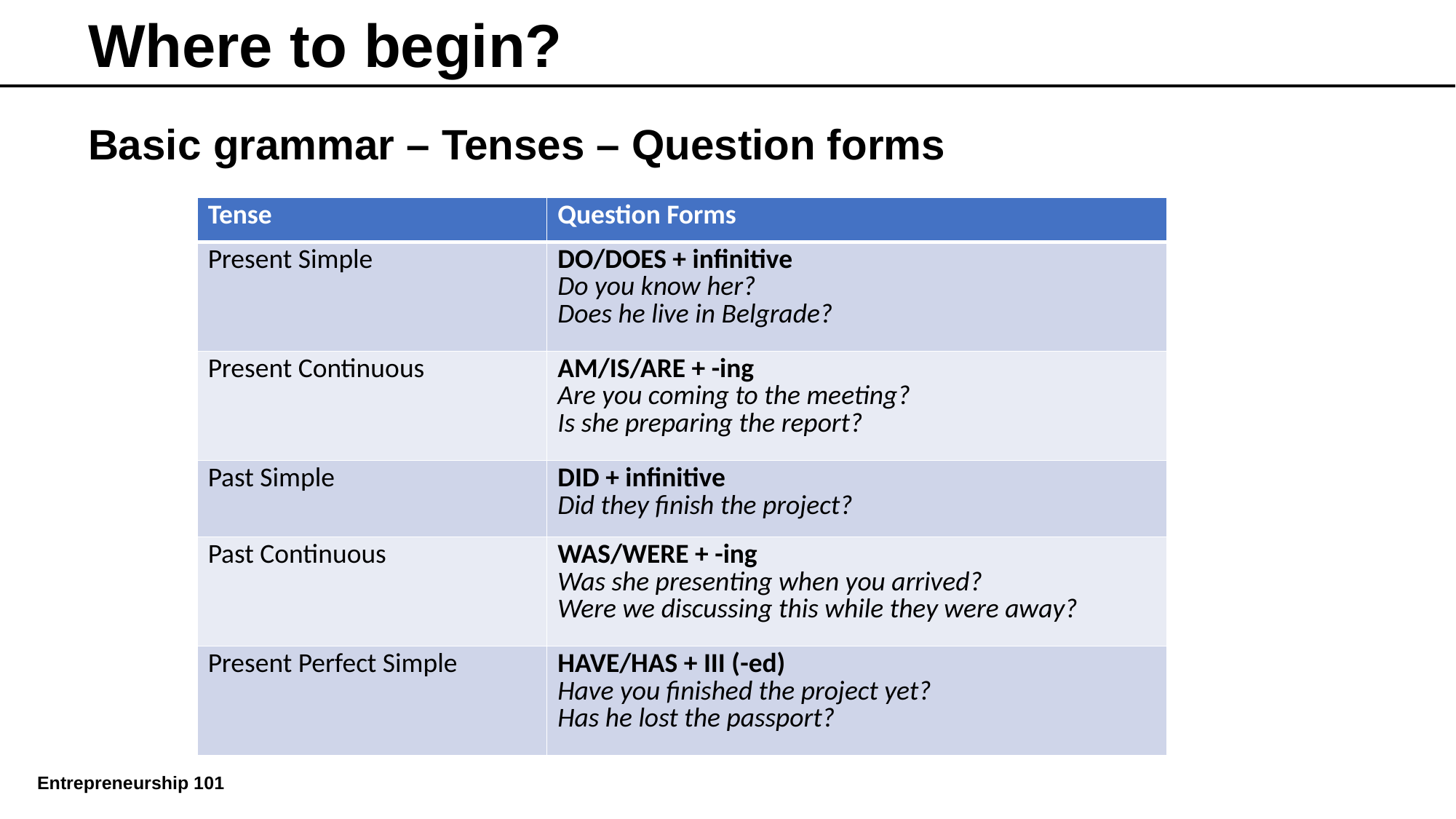

Where to begin?
Basic grammar – Tenses – Question forms
| Tense | Question Forms |
| --- | --- |
| Present Simple | DO/DOES + infinitive Do you know her? Does he live in Belgrade? |
| Present Continuous | AM/IS/ARE + -ing Are you coming to the meeting? Is she preparing the report? |
| Past Simple | DID + infinitive Did they finish the project? |
| Past Continuous | WAS/WERE + -ing Was she presenting when you arrived? Were we discussing this while they were away? |
| Present Perfect Simple | HAVE/HAS + III (-ed) Have you finished the project yet? Has he lost the passport? |
Entrepreneurship 101